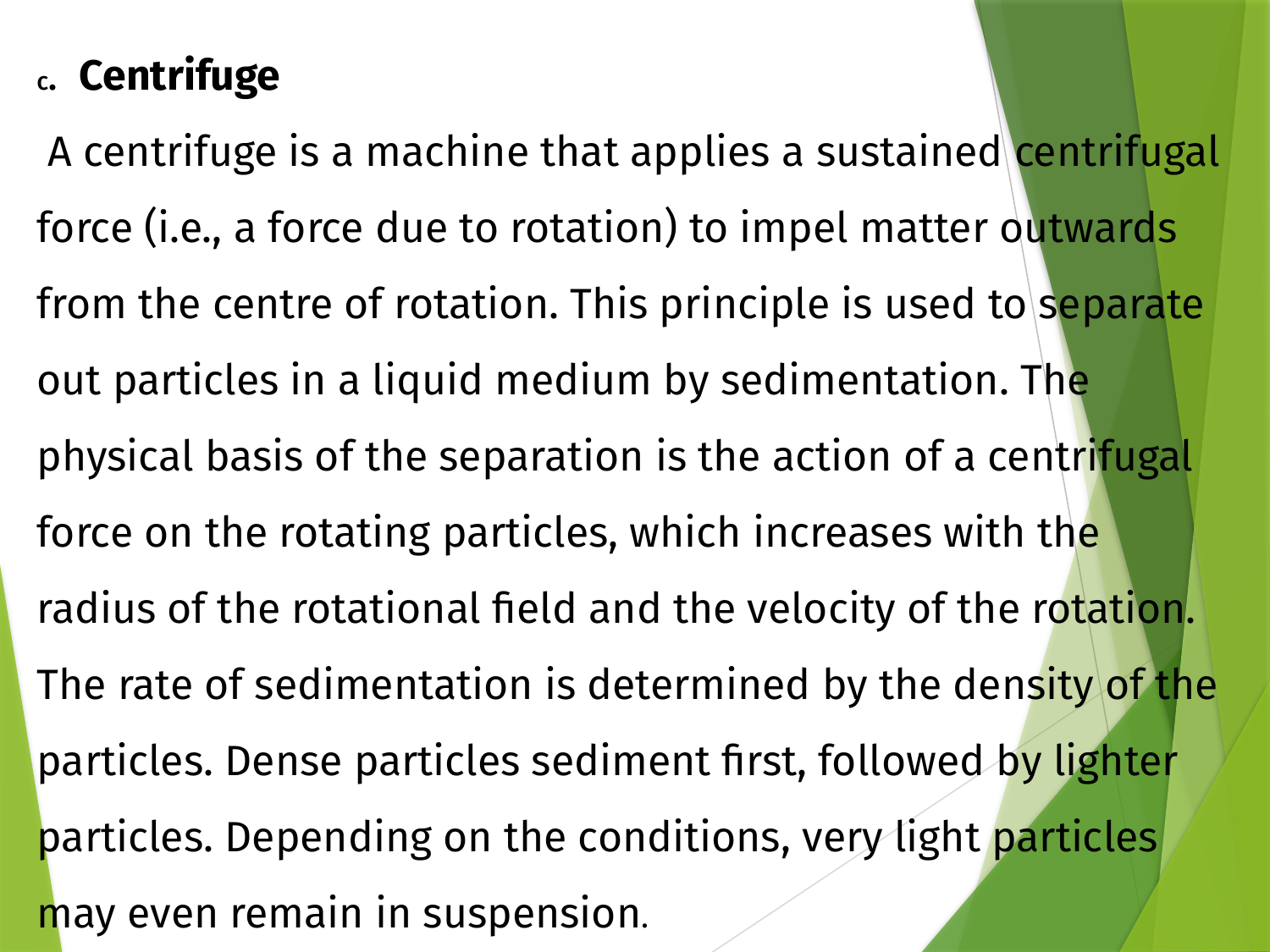

C.  Centrifuge
 A centrifuge is a machine that applies a sustained centrifugal force (i.e., a force due to rotation) to impel matter outwards from the centre of rotation. This principle is used to separate out particles in a liquid medium by sedimentation. The physical basis of the separation is the action of a centrifugal force on the rotating particles, which increases with the radius of the rotational field and the velocity of the rotation. The rate of sedimentation is determined by the density of the particles. Dense particles sediment first, followed by lighter particles. Depending on the conditions, very light particles may even remain in suspension.